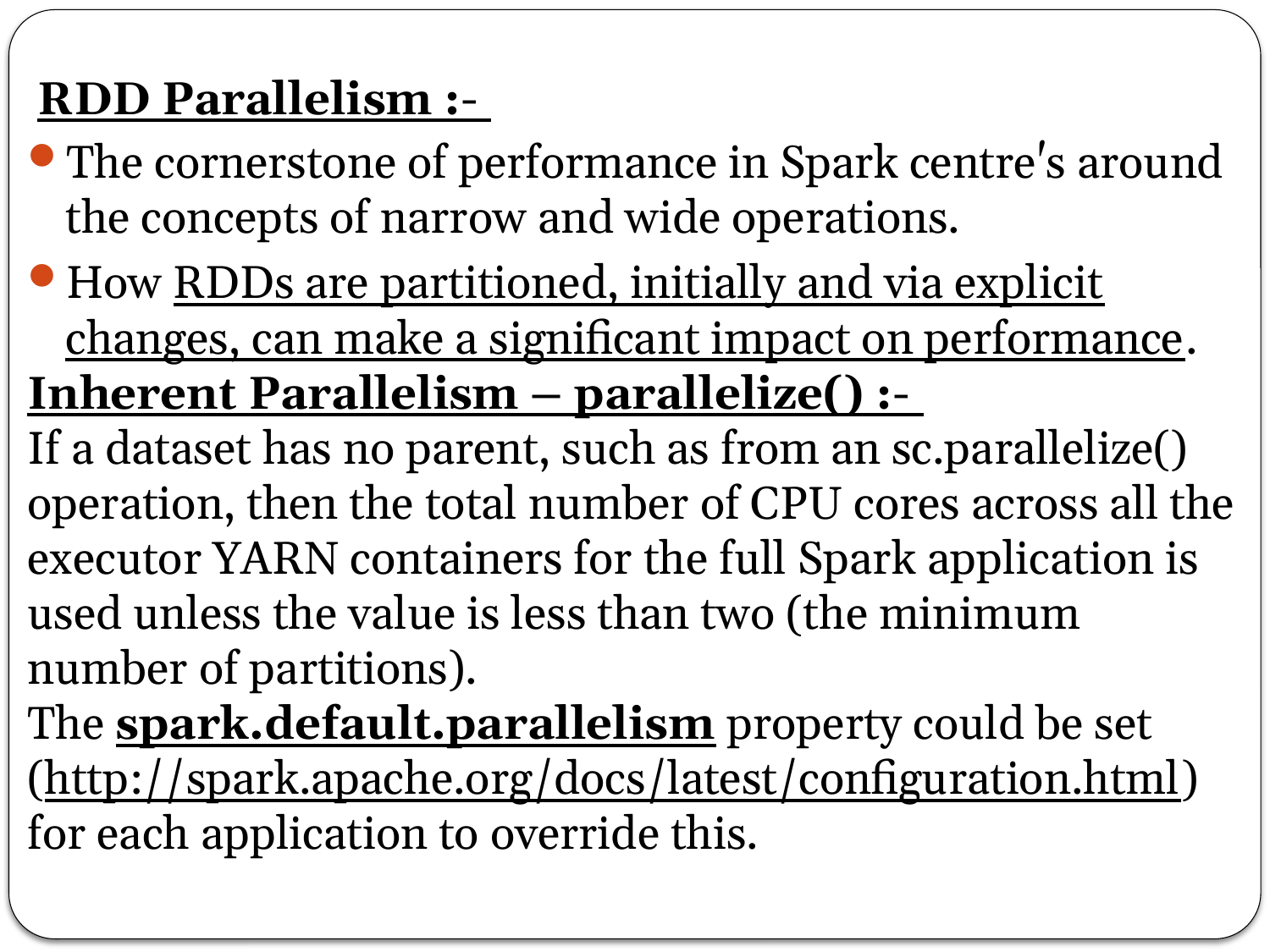

# RDD Parallelism :-
The cornerstone of performance in Spark centre's around the concepts of narrow and wide operations.
How RDDs are partitioned, initially and via explicit changes, can make a significant impact on performance.
Inherent Parallelism – parallelize() :-
If a dataset has no parent, such as from an sc.parallelize() operation, then the total number of CPU cores across all the executor YARN containers for the full Spark application is used unless the value is less than two (the minimum number of partitions).
The spark.default.parallelism property could be set (http://spark.apache.org/docs/latest/configuration.html) for each application to override this.